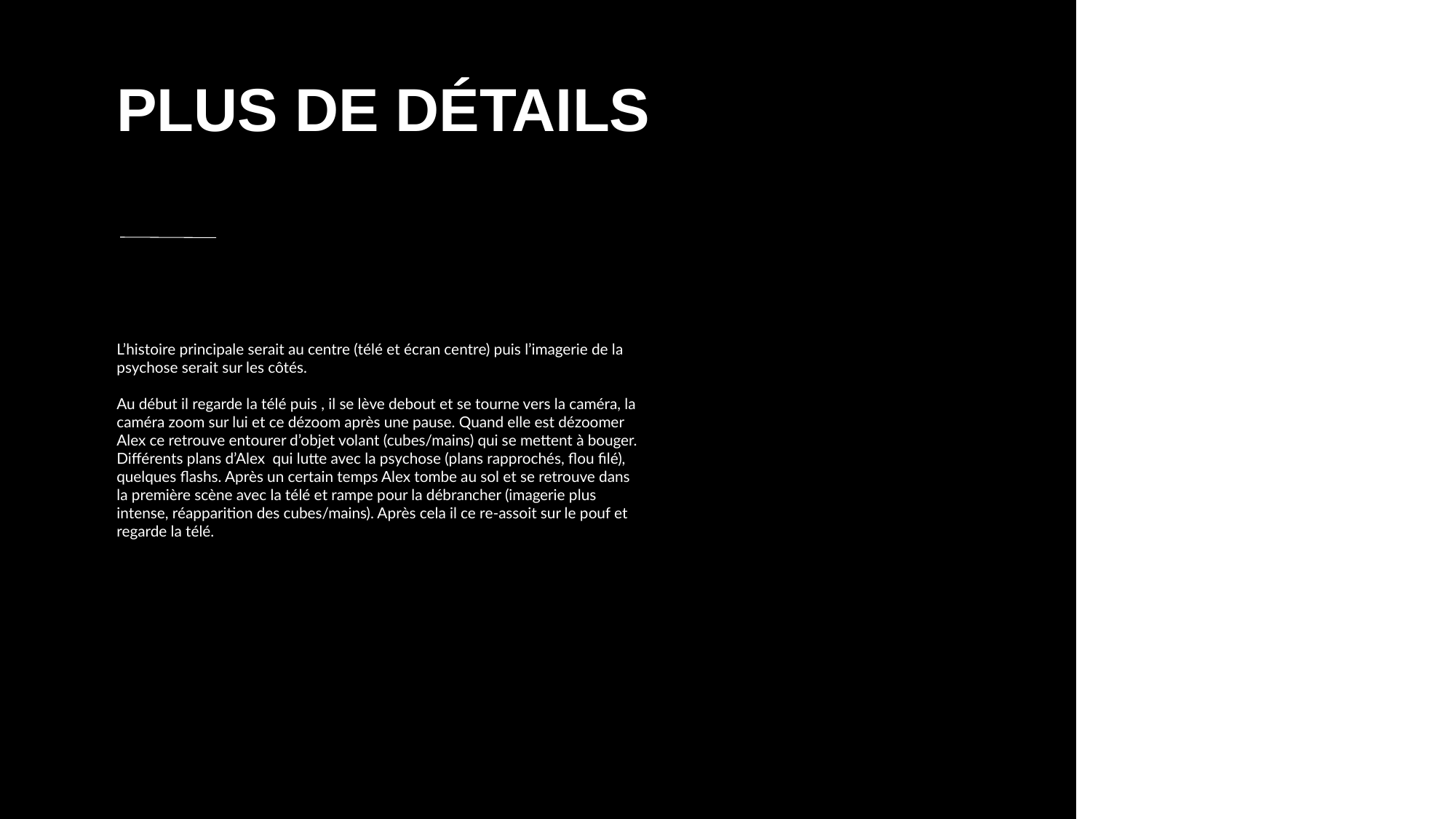

PLUS DE DÉTAILS

L’histoire principale serait au centre (télé et écran centre) puis l’imagerie de la psychose serait sur les côtés.

Au début il regarde la télé puis , il se lève debout et se tourne vers la caméra, la caméra zoom sur lui et ce dézoom après une pause. Quand elle est dézoomer Alex ce retrouve entourer d’objet volant (cubes/mains) qui se mettent à bouger. Différents plans d’Alex  qui lutte avec la psychose (plans rapprochés, flou filé), quelques flashs. Après un certain temps Alex tombe au sol et se retrouve dans la première scène avec la télé et rampe pour la débrancher (imagerie plus intense, réapparition des cubes/mains). Après cela il ce re-assoit sur le pouf et regarde la télé.